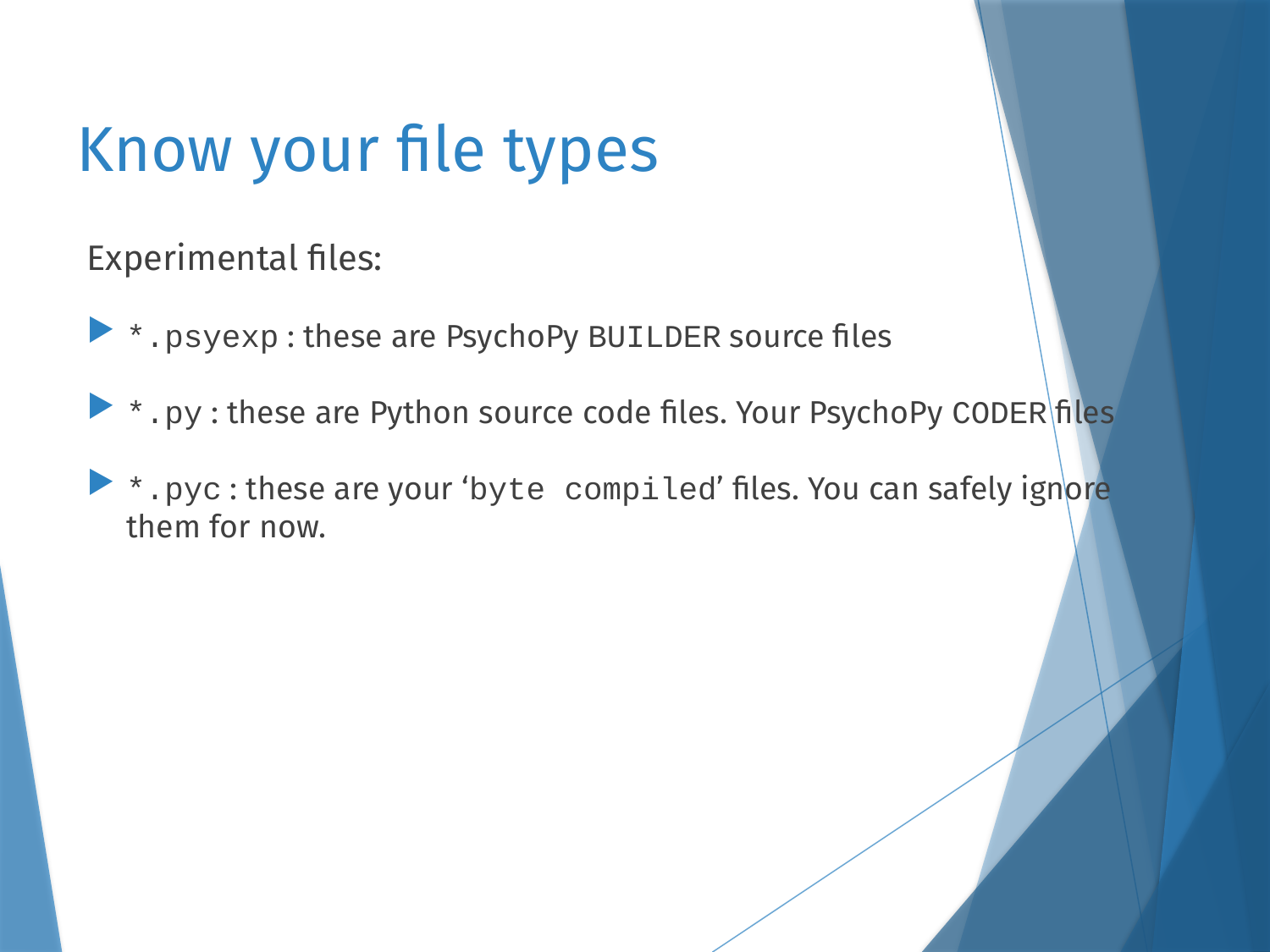

# Know your file types
Experimental files:

*.psyexp : these are PsychoPy BUILDER source files

*.py : these are Python source code files. Your PsychoPy CODER files

*.pyc : these are your ‘byte compiled’ files. You can safely ignore them for now.